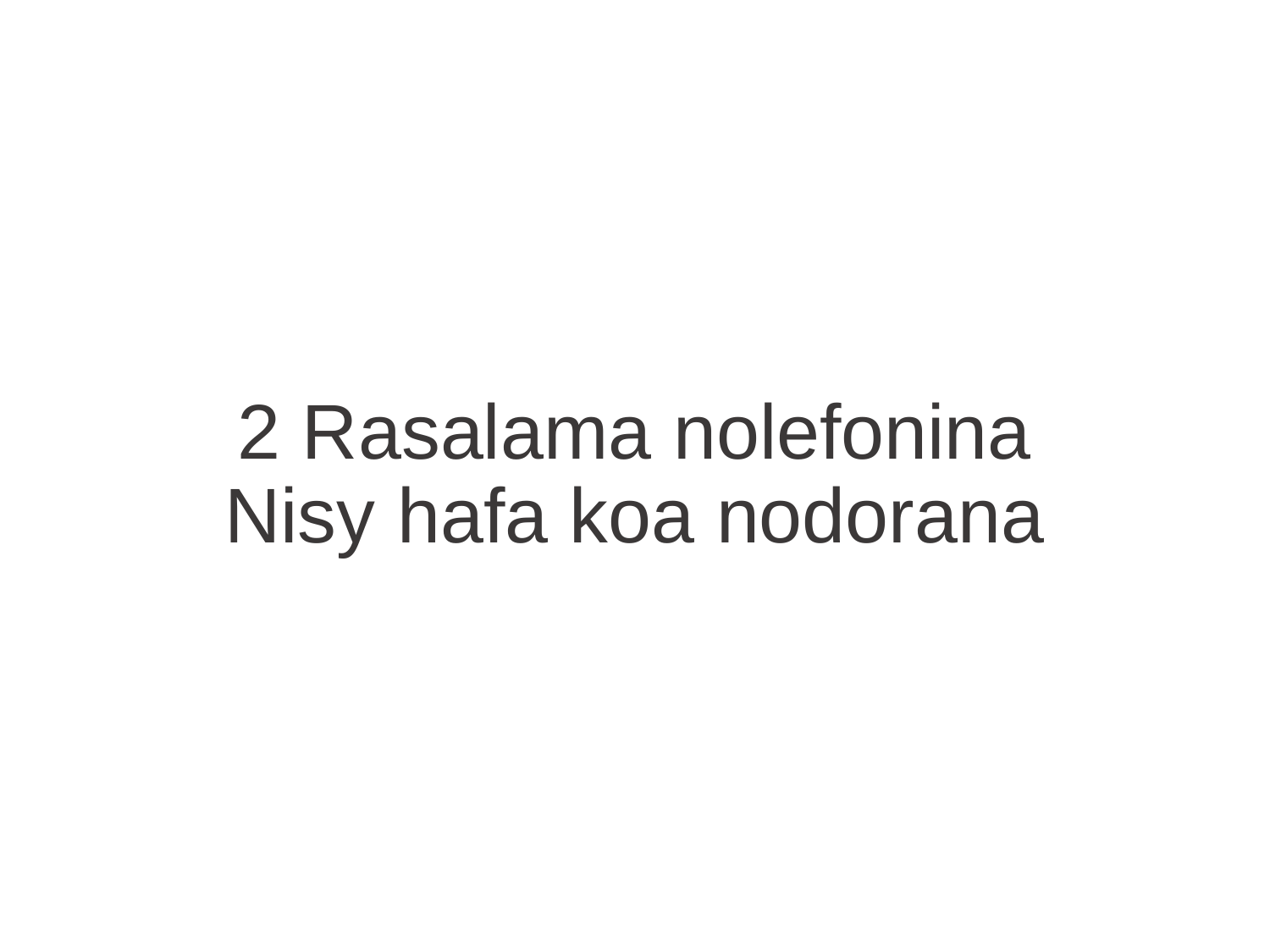

2 Rasalama nolefonina
Nisy hafa koa nodorana